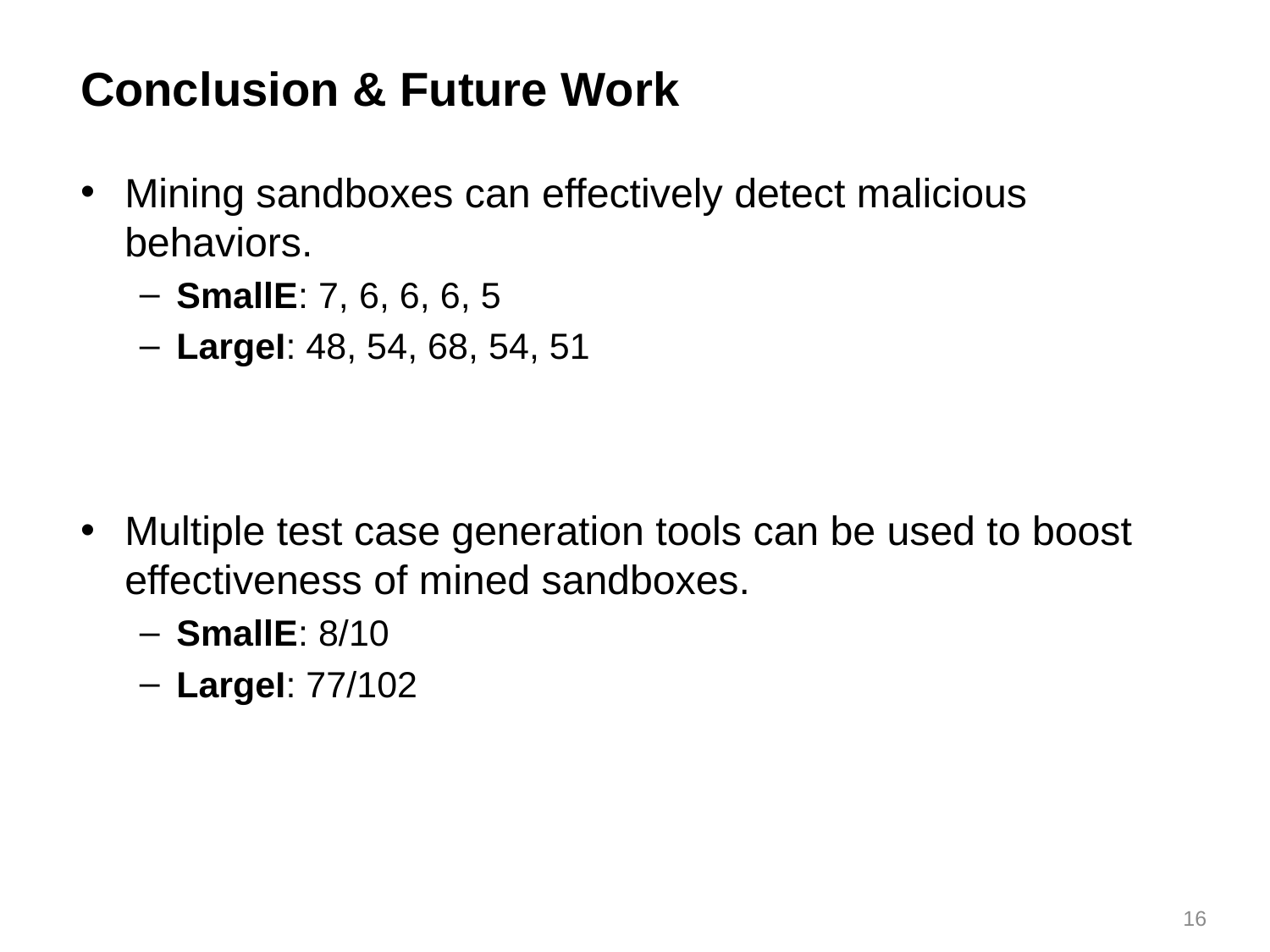

# Conclusion & Future Work
Mining sandboxes can effectively detect malicious behaviors.
SmallE: 7, 6, 6, 6, 5
LargeI: 48, 54, 68, 54, 51

Multiple test case generation tools can be used to boost effectiveness of mined sandboxes.
SmallE: 8/10
LargeI: 77/102